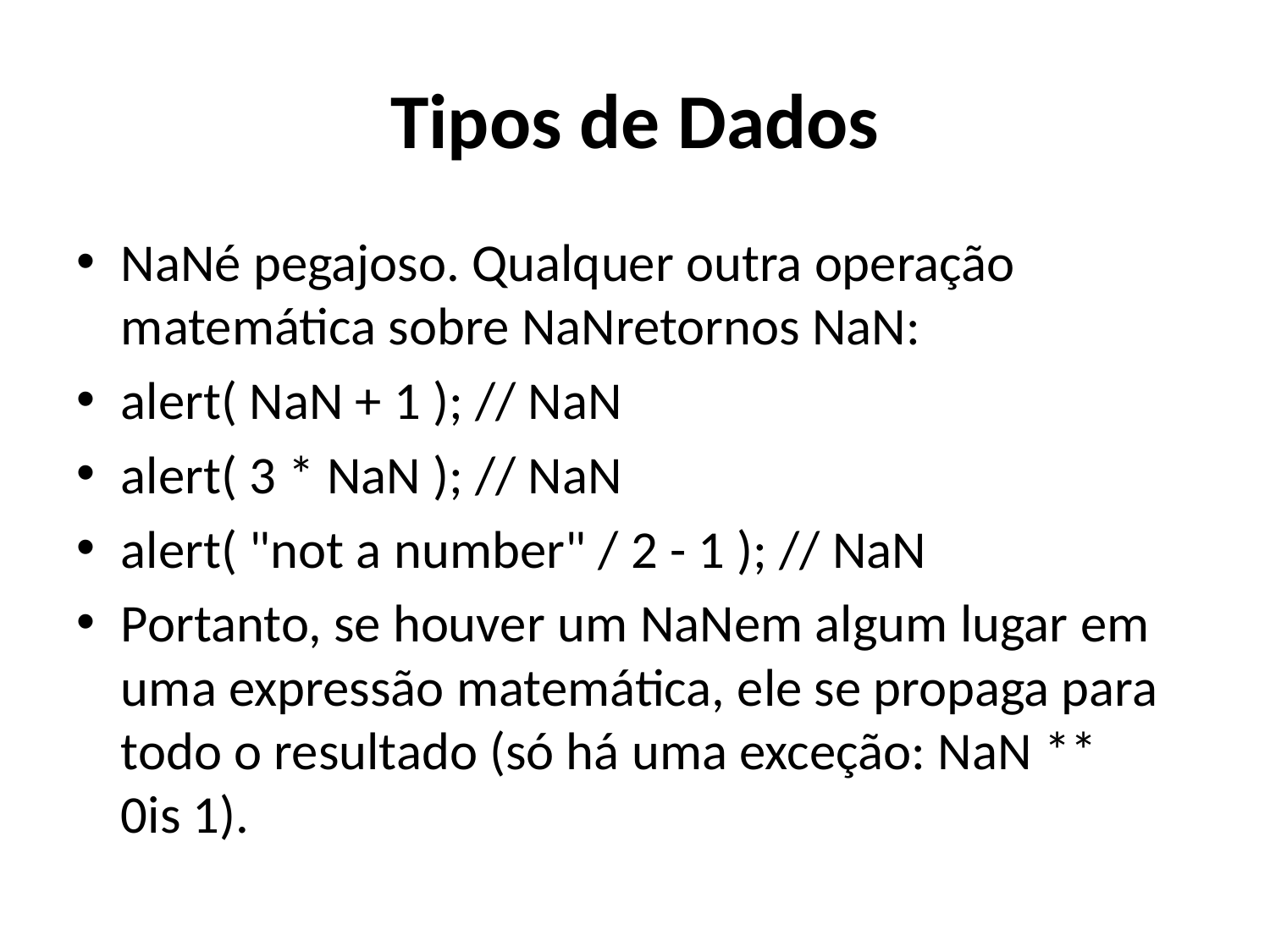

# Tipos de Dados
NaNé pegajoso. Qualquer outra operação matemática sobre NaNretornos NaN:
alert( NaN + 1 ); // NaN
alert( 3 * NaN ); // NaN
alert( "not a number" / 2 - 1 ); // NaN
Portanto, se houver um NaNem algum lugar em uma expressão matemática, ele se propaga para todo o resultado (só há uma exceção: NaN ** 0is 1).